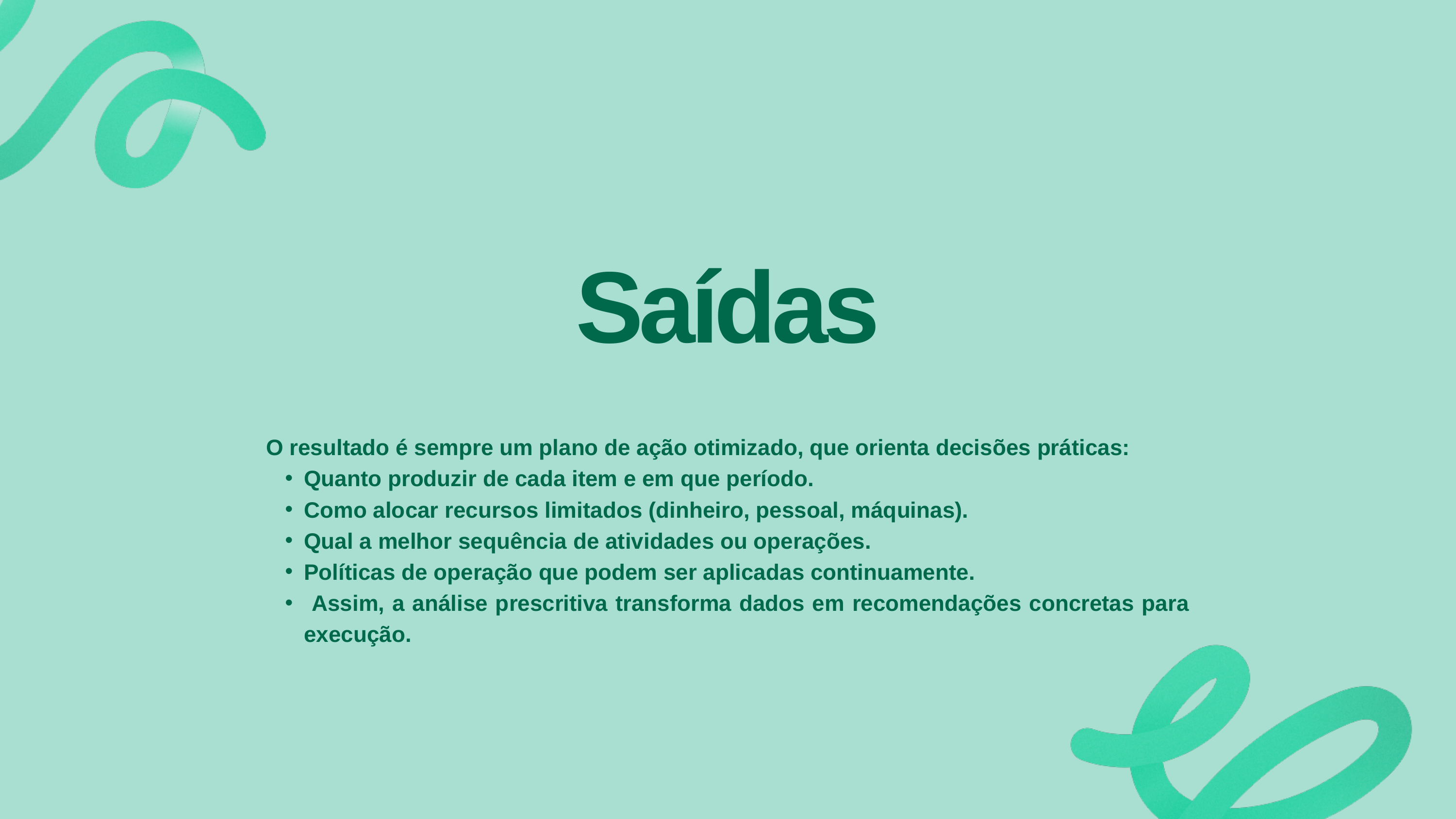

Saídas
O resultado é sempre um plano de ação otimizado, que orienta decisões práticas:
Quanto produzir de cada item e em que período.
Como alocar recursos limitados (dinheiro, pessoal, máquinas).
Qual a melhor sequência de atividades ou operações.
Políticas de operação que podem ser aplicadas continuamente.
 Assim, a análise prescritiva transforma dados em recomendações concretas para execução.